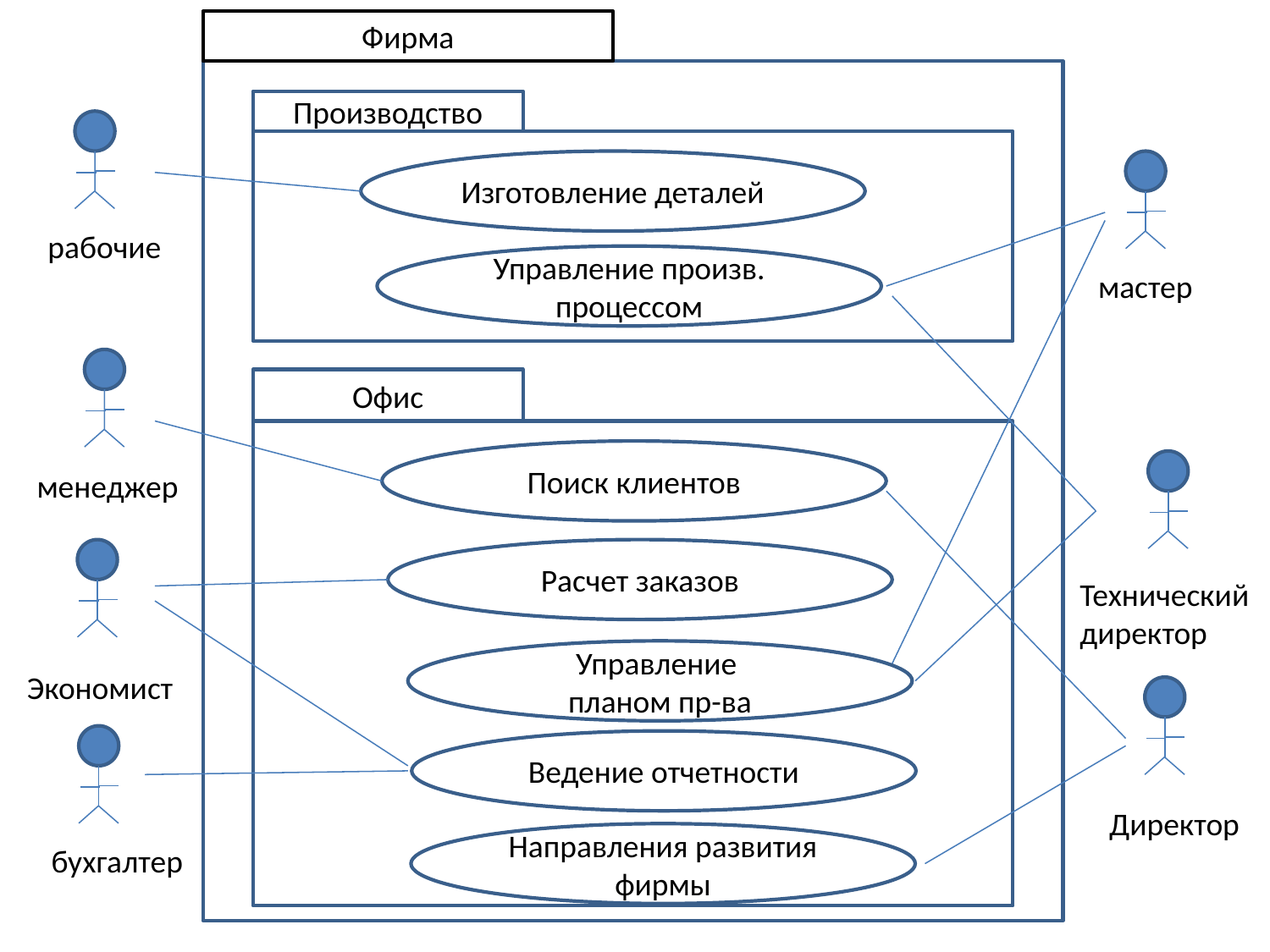

Фирма

Производство

Изготовление деталей

рабочие
Управление произв. процессом
мастер

Офис

Поиск клиентов

менеджер

Расчет заказов
Технический
директор
Управление
планом пр-ва
Экономист

Ведение отчетности

Директор
Направления развития фирмы
бухгалтер